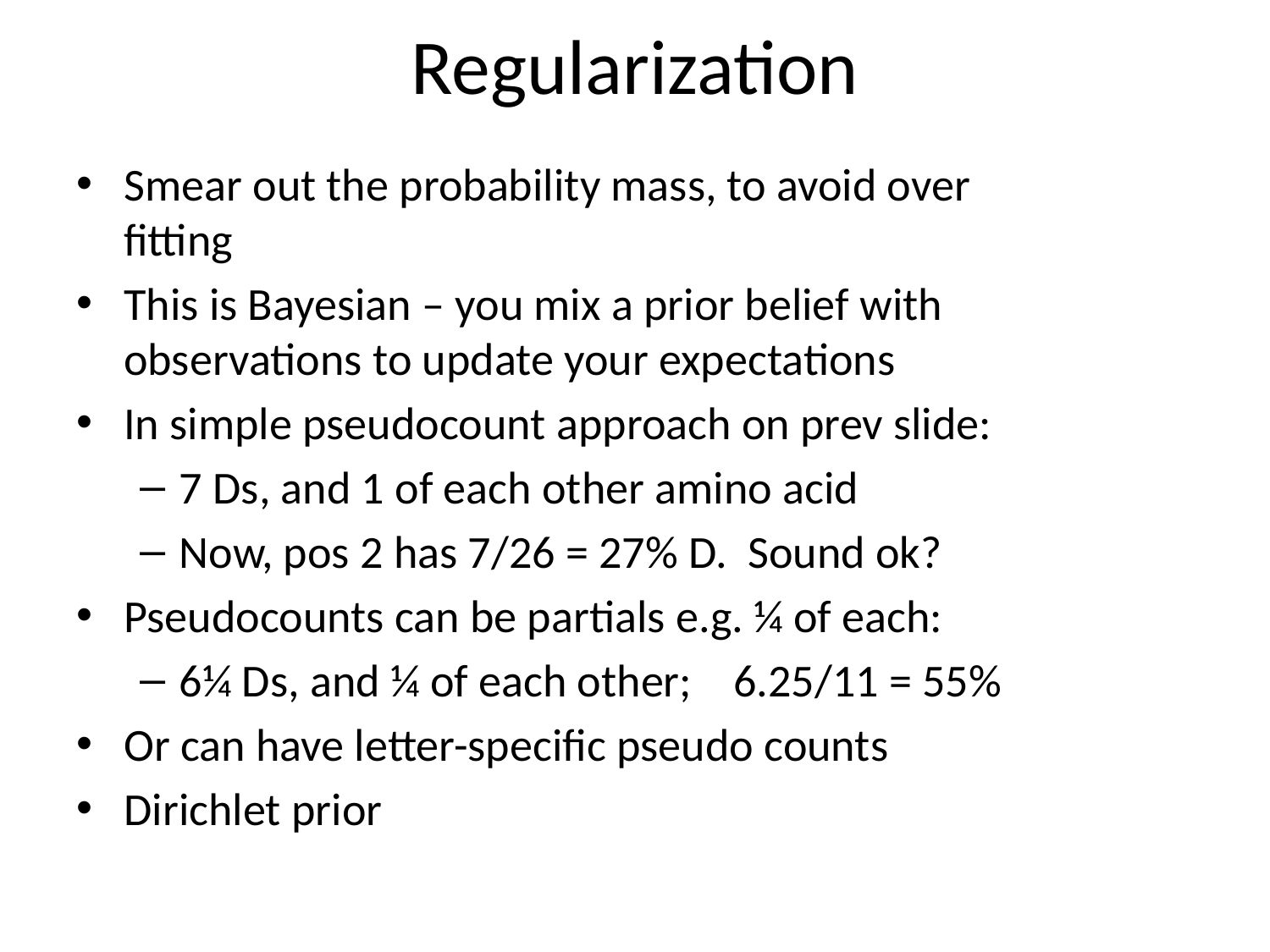

Regularization
Smear out the probability mass, to avoid over fitting
This is Bayesian – you mix a prior belief with observations to update your expectations
In simple pseudocount approach on prev slide:
7 Ds, and 1 of each other amino acid
Now, pos 2 has 7/26 = 27% D.  Sound ok?
Pseudocounts can be partials e.g. ¼ of each:
6¼ Ds, and ¼ of each other;    6.25/11 = 55%
Or can have letter-specific pseudo counts
Dirichlet prior